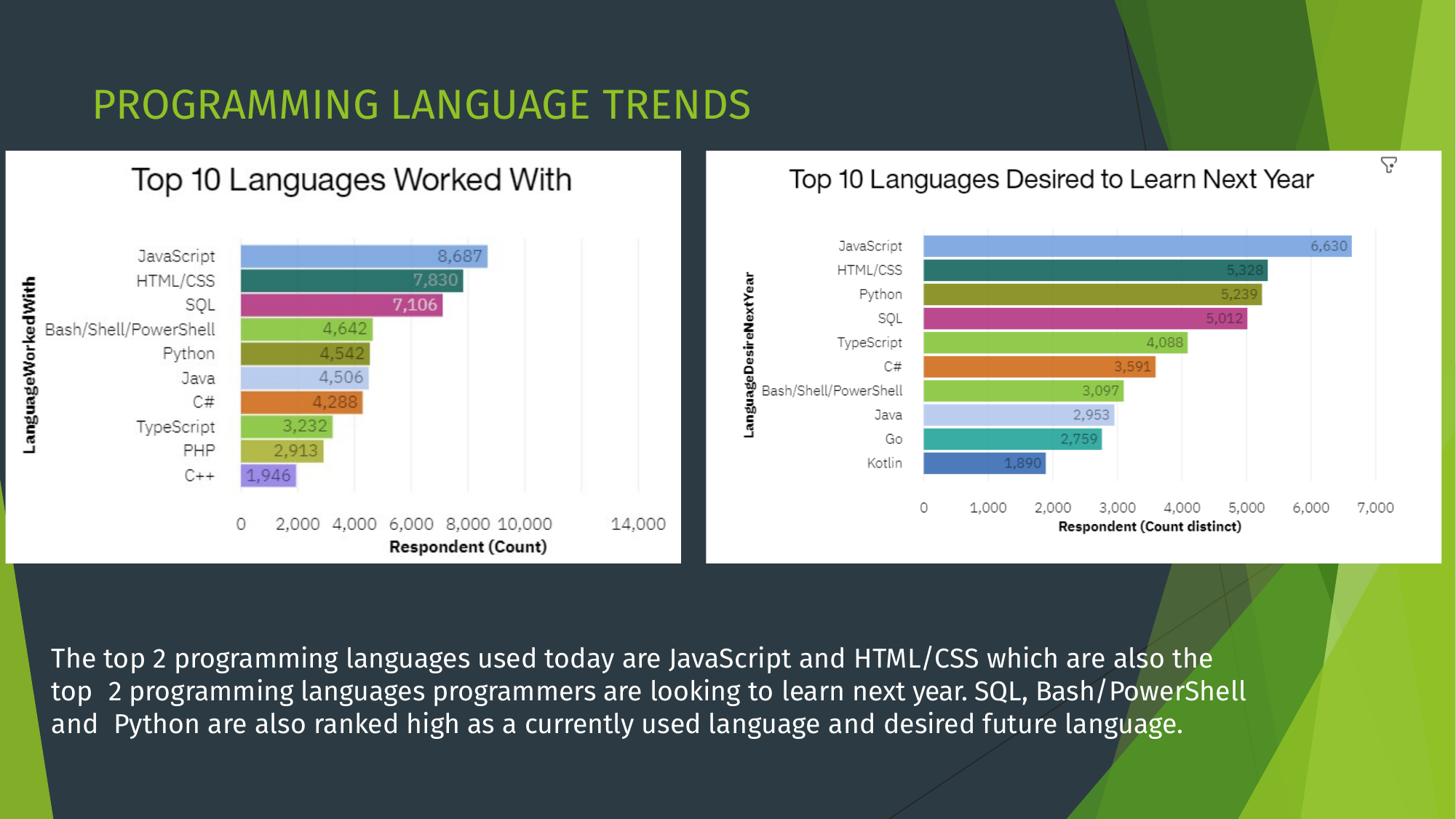

# PROGRAMMING LANGUAGE TRENDS

The top 2 programming languages used today are JavaScript and HTML/CSS which are also the top  2 programming languages programmers are looking to learn next year. SQL, Bash/PowerShell and  Python are also ranked high as a currently used language and desired future language.